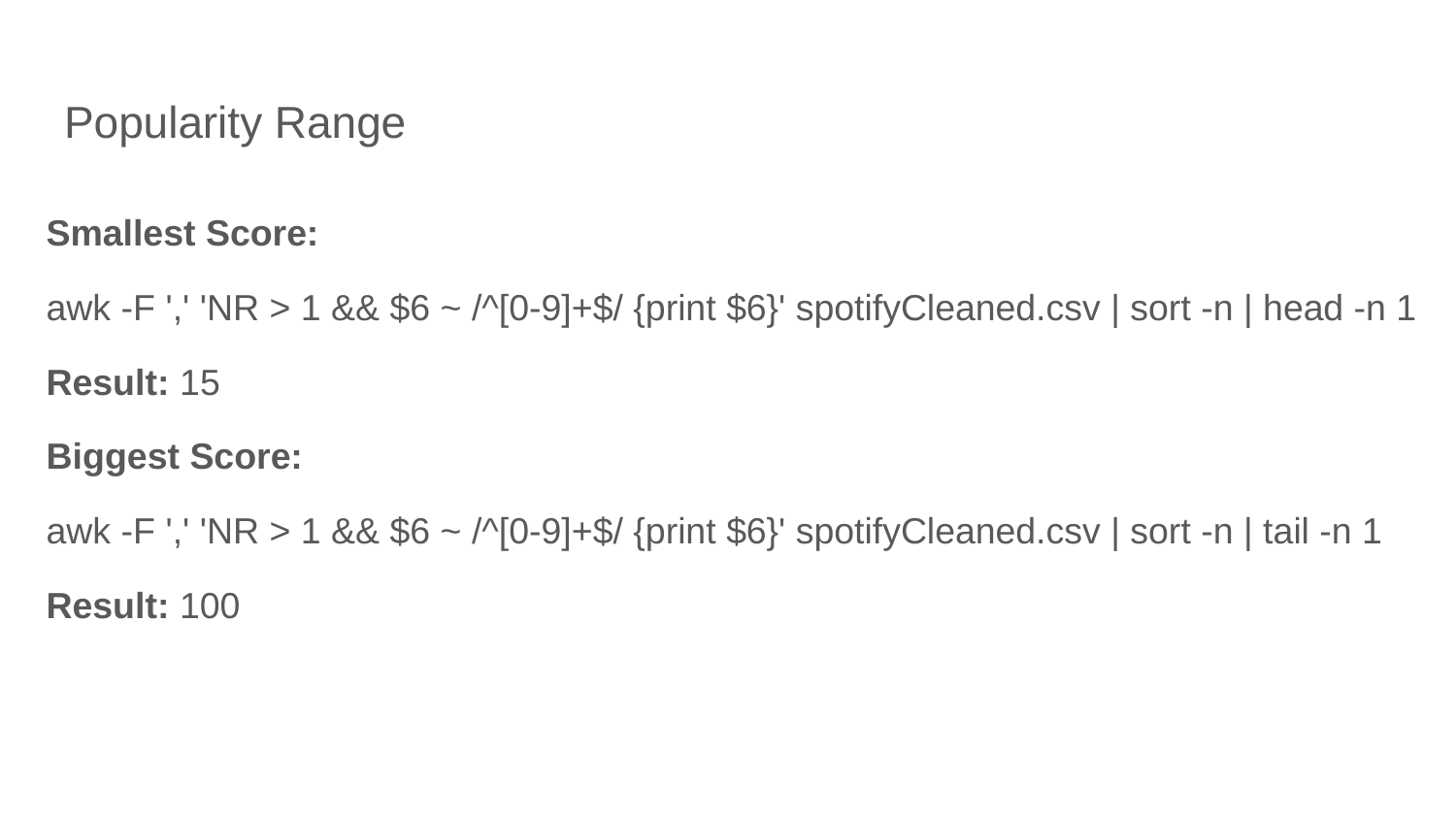

# Popularity Range

Smallest Score:
awk -F ',' 'NR > 1 && $6 ~ /^[0-9]+$/ {print $6}' spotifyCleaned.csv | sort -n | head -n 1
Result: 15
Biggest Score:
awk -F ',' 'NR > 1 && $6 ~ /^[0-9]+$/ {print $6}' spotifyCleaned.csv | sort -n | tail -n 1
Result: 100